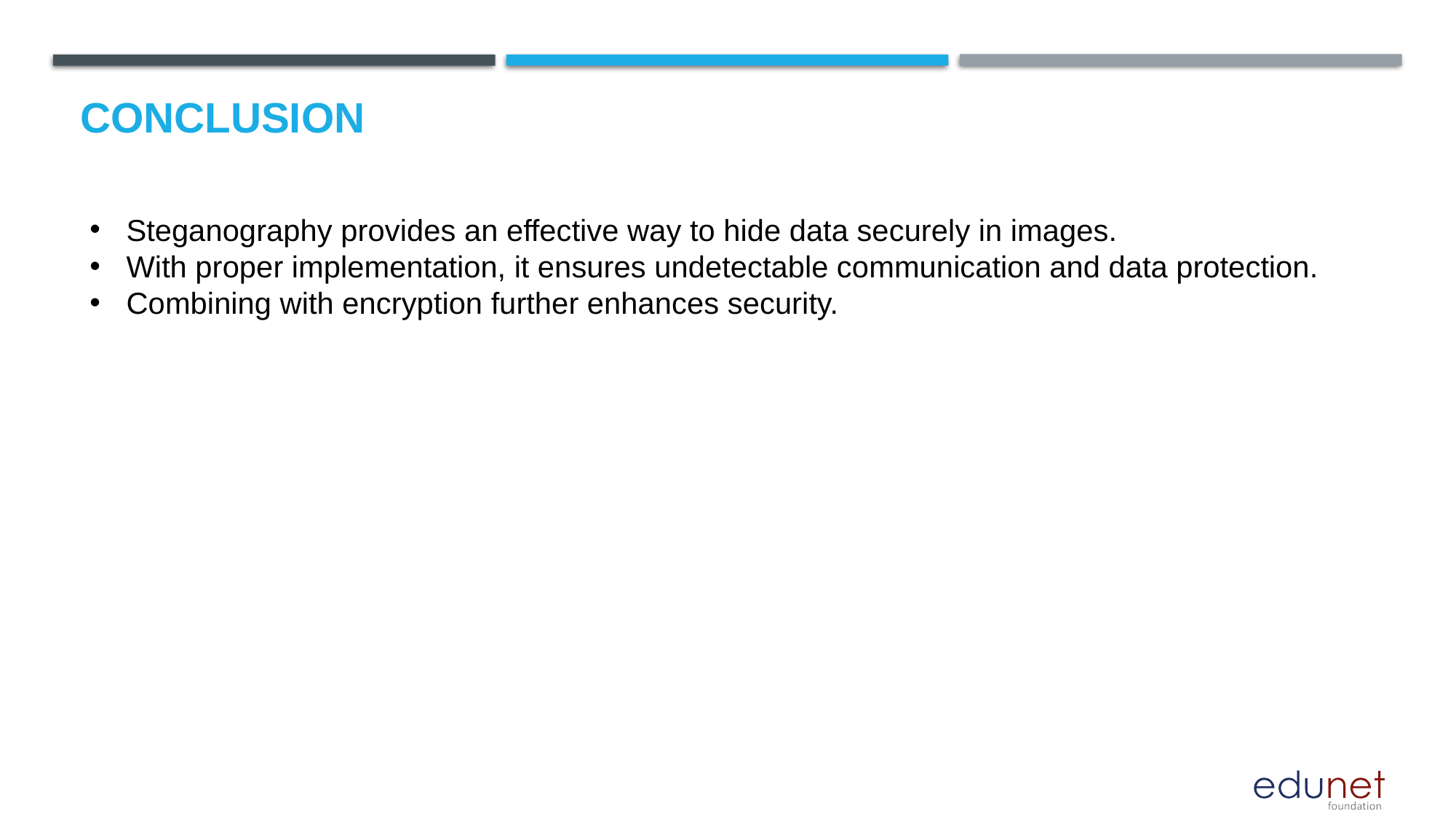

# Conclusion
Steganography provides an effective way to hide data securely in images.
With proper implementation, it ensures undetectable communication and data protection.
Combining with encryption further enhances security.